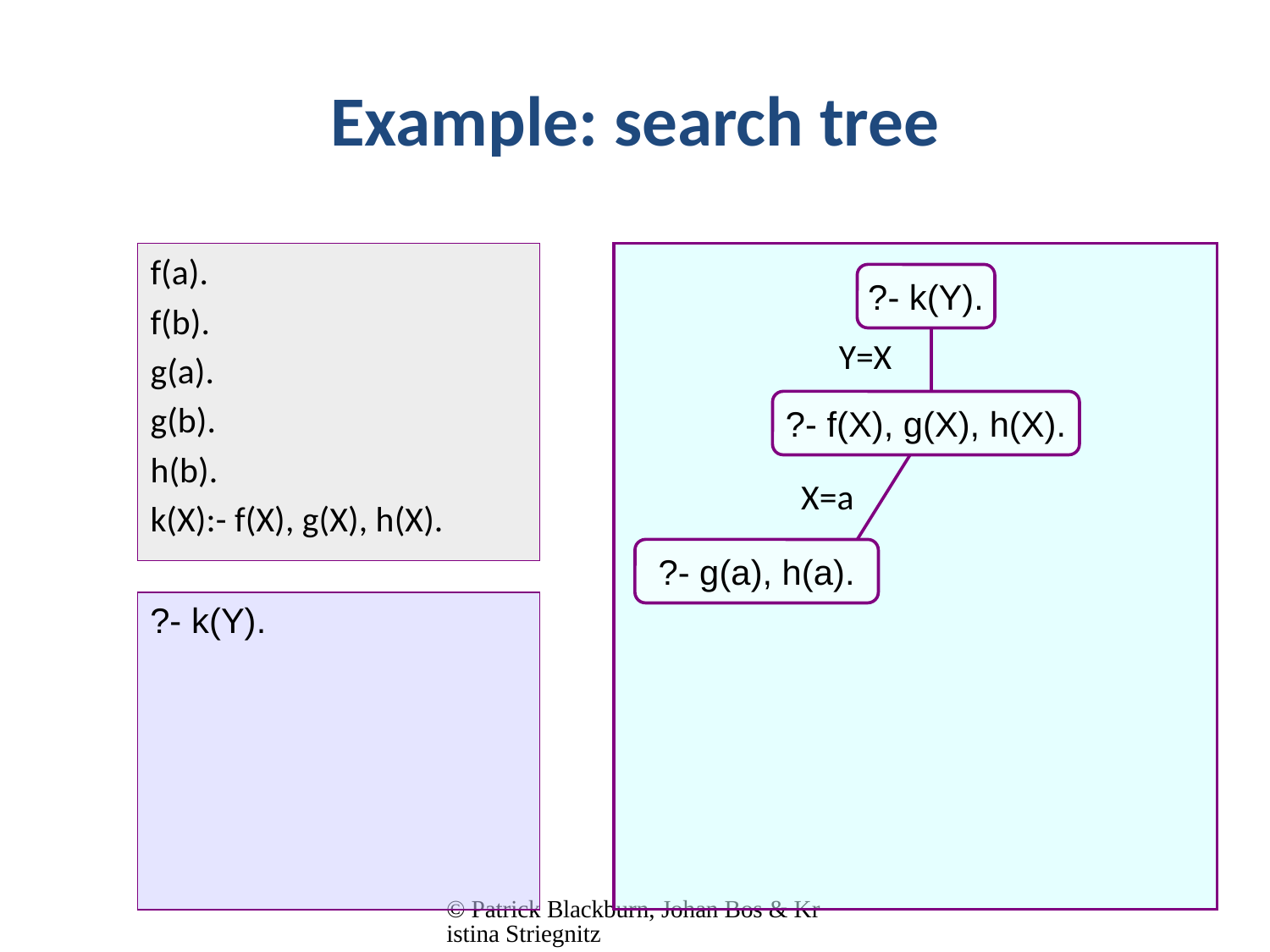

# Example: search tree
f(a).
f(b).
g(a).
g(b).
h(b).
k(X):- f(X), g(X), h(X).

?- k(Y).
Y=X

?- f(X), g(X), h(X).

X=a
?- g(a), h(a).
?- k(Y).
© Patrick Blackburn, Johan Bos & Kristina Striegnitz